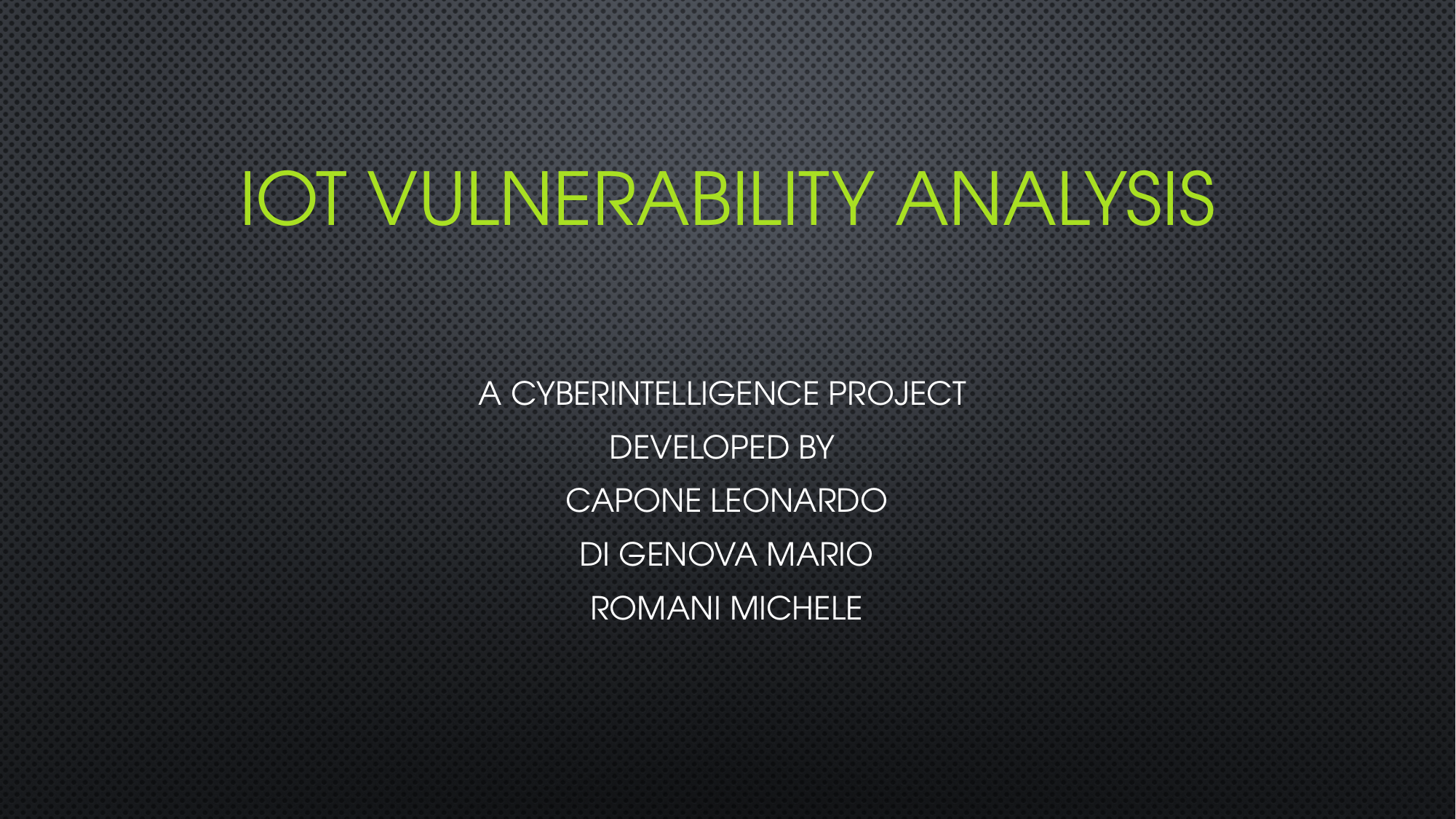

# IoT Vulnerability Analysis
A cyberintelligence project
developed by
Capone Leonardo
Di Genova Mario
Romani Michele